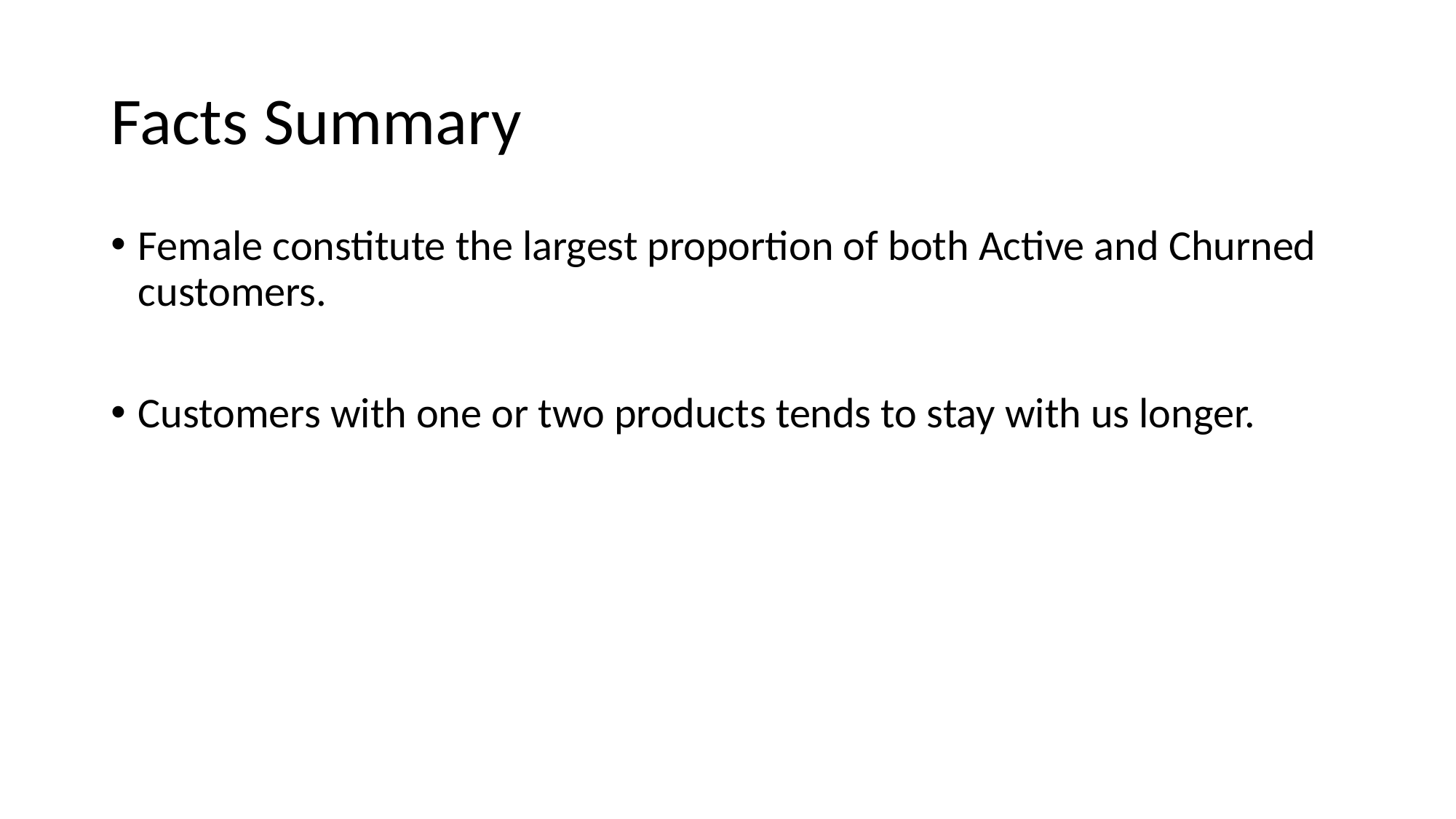

# Facts Summary
Female constitute the largest proportion of both Active and Churned customers.

Customers with one or two products tends to stay with us longer.